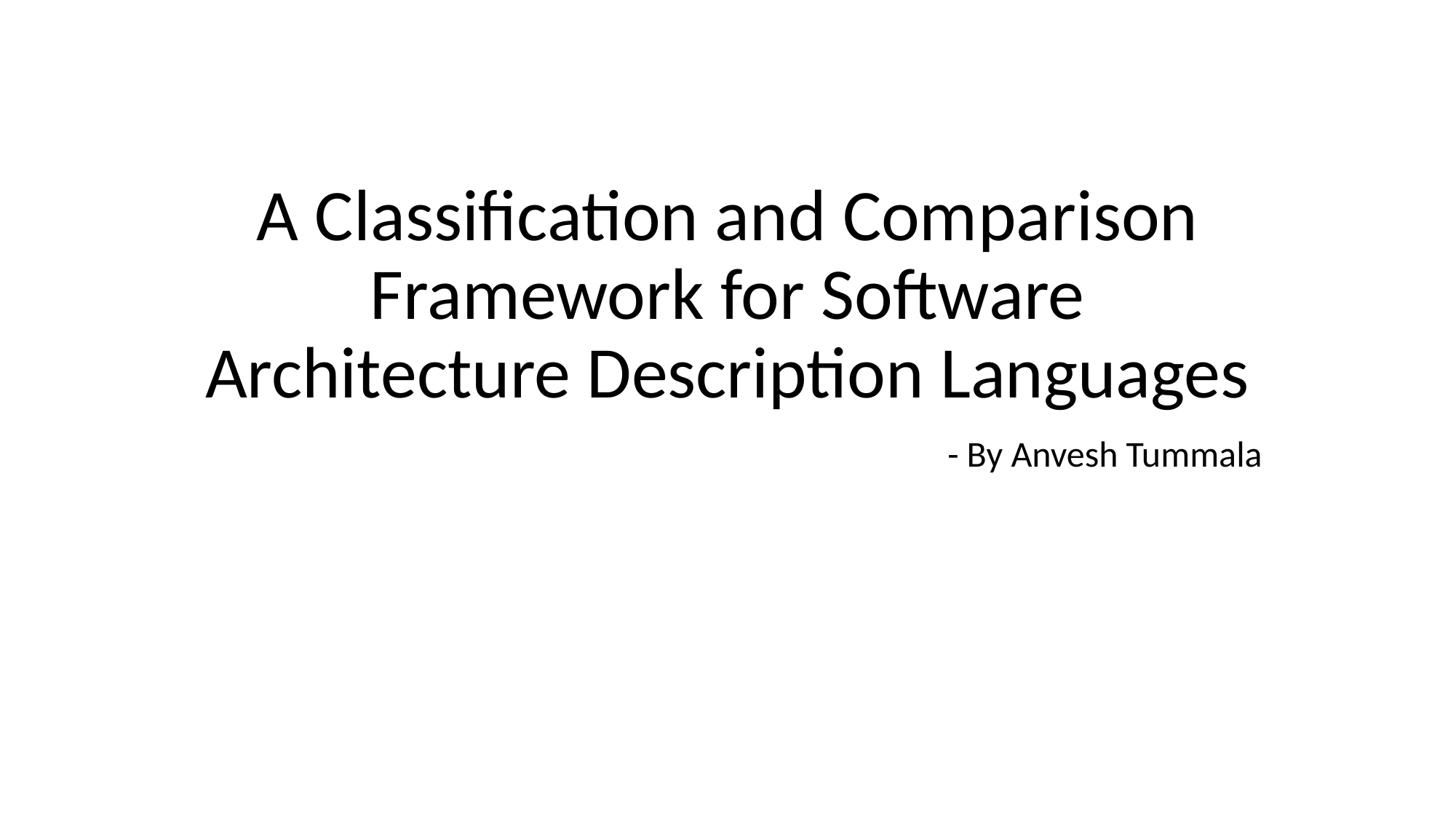

# A Classification and Comparison Framework for Software Architecture Description Languages
- By Anvesh Tummala